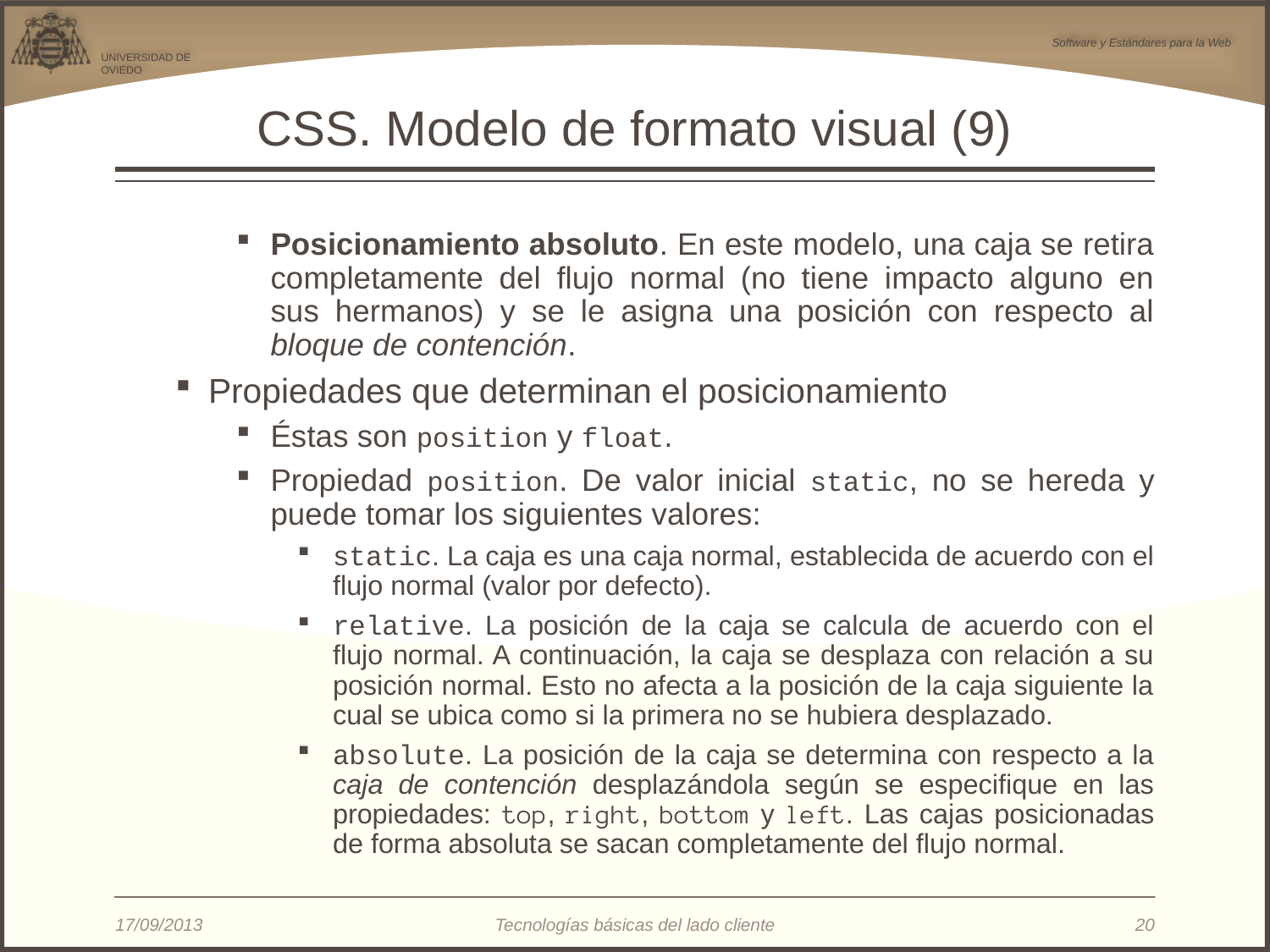

# CSS. Modelo de formato visual (9)
Posicionamiento absoluto. En este modelo, una caja se retira completamente del flujo normal (no tiene impacto alguno en sus hermanos) y se le asigna una posición con respecto al bloque de contención.
Propiedades que determinan el posicionamiento
Éstas son position y float.
Propiedad position. De valor inicial static, no se hereda y puede tomar los siguientes valores:
static. La caja es una caja normal, establecida de acuerdo con el flujo normal (valor por defecto).
relative. La posición de la caja se calcula de acuerdo con el flujo normal. A continuación, la caja se desplaza con relación a su posición normal. Esto no afecta a la posición de la caja siguiente la cual se ubica como si la primera no se hubiera desplazado.
absolute. La posición de la caja se determina con respecto a la caja de contención desplazándola según se especifique en las propiedades: top, right, bottom y left. Las cajas posicionadas de forma absoluta se sacan completamente del flujo normal.

Tecnologías básicas del lado cliente
17/09/2013
20